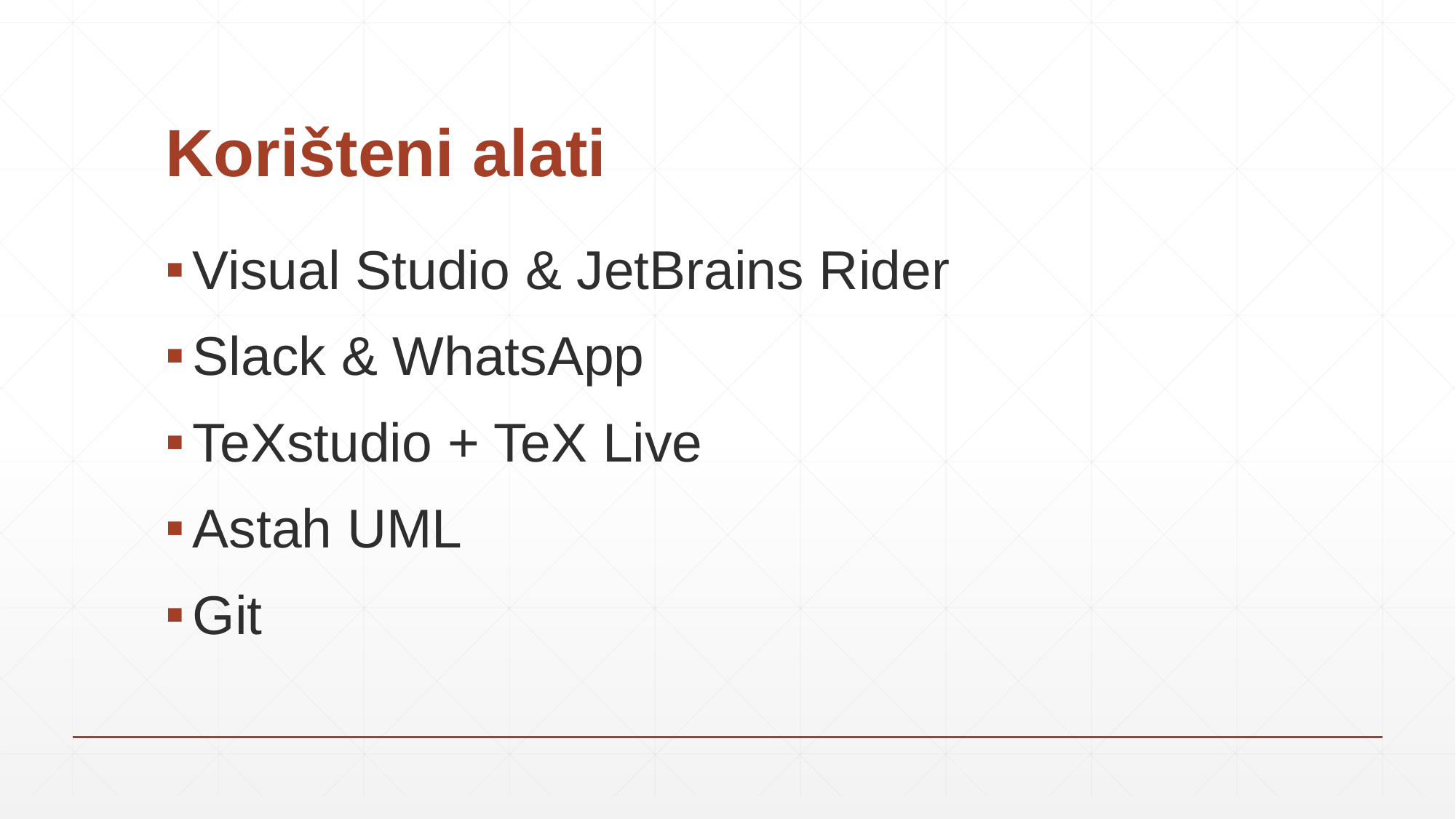

# Korišteni alati
Visual Studio & JetBrains Rider
Slack & WhatsApp
TeXstudio + TeX Live
Astah UML
Git